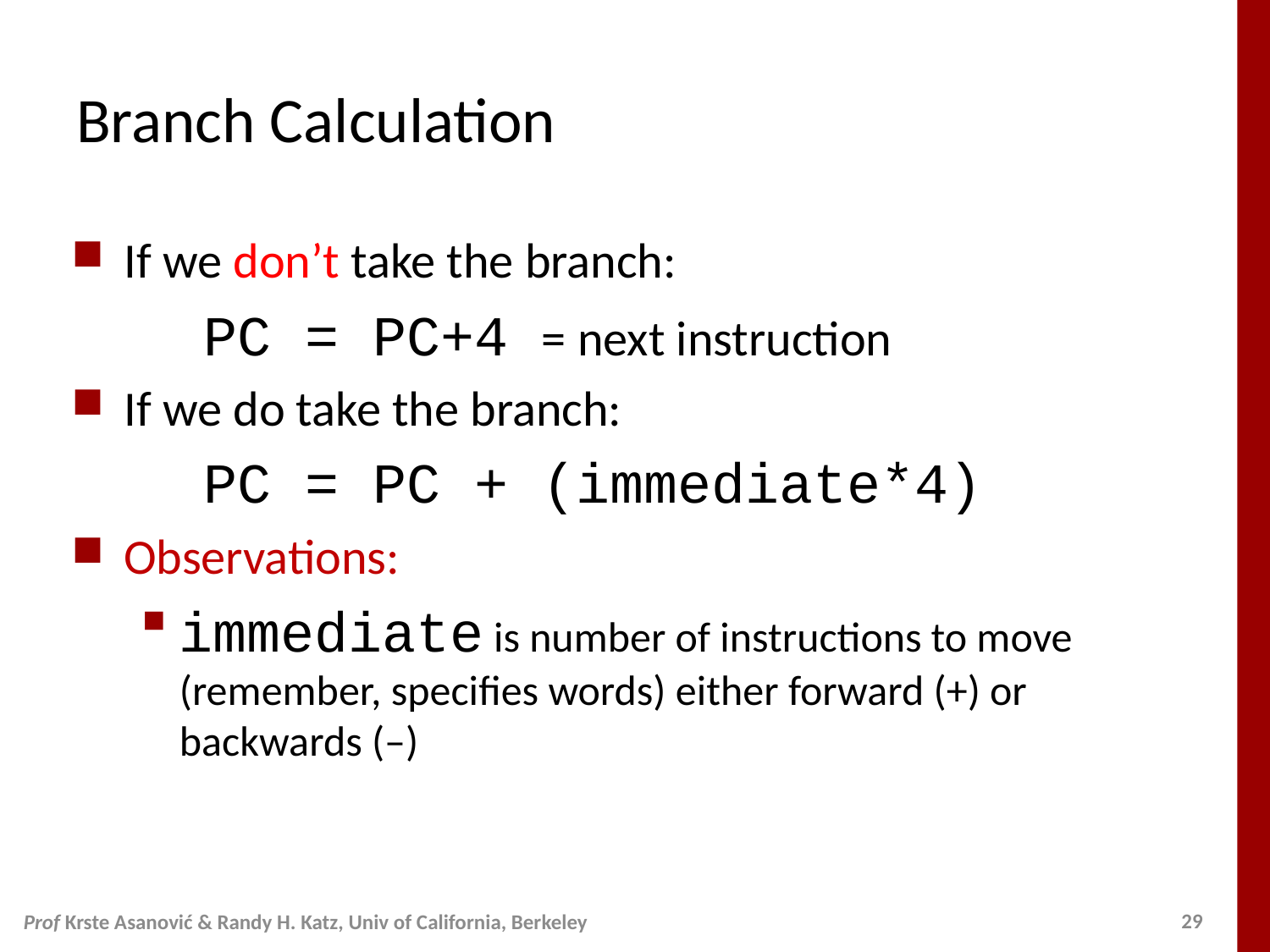

# Branch Calculation
If we don’t take the branch:
	PC = PC+4 = next instruction
If we do take the branch:
	PC = PC + (immediate*4)
Observations:
immediate is number of instructions to move (remember, specifies words) either forward (+) or backwards (–)
Prof Krste Asanović & Randy H. Katz, Univ of California, Berkeley